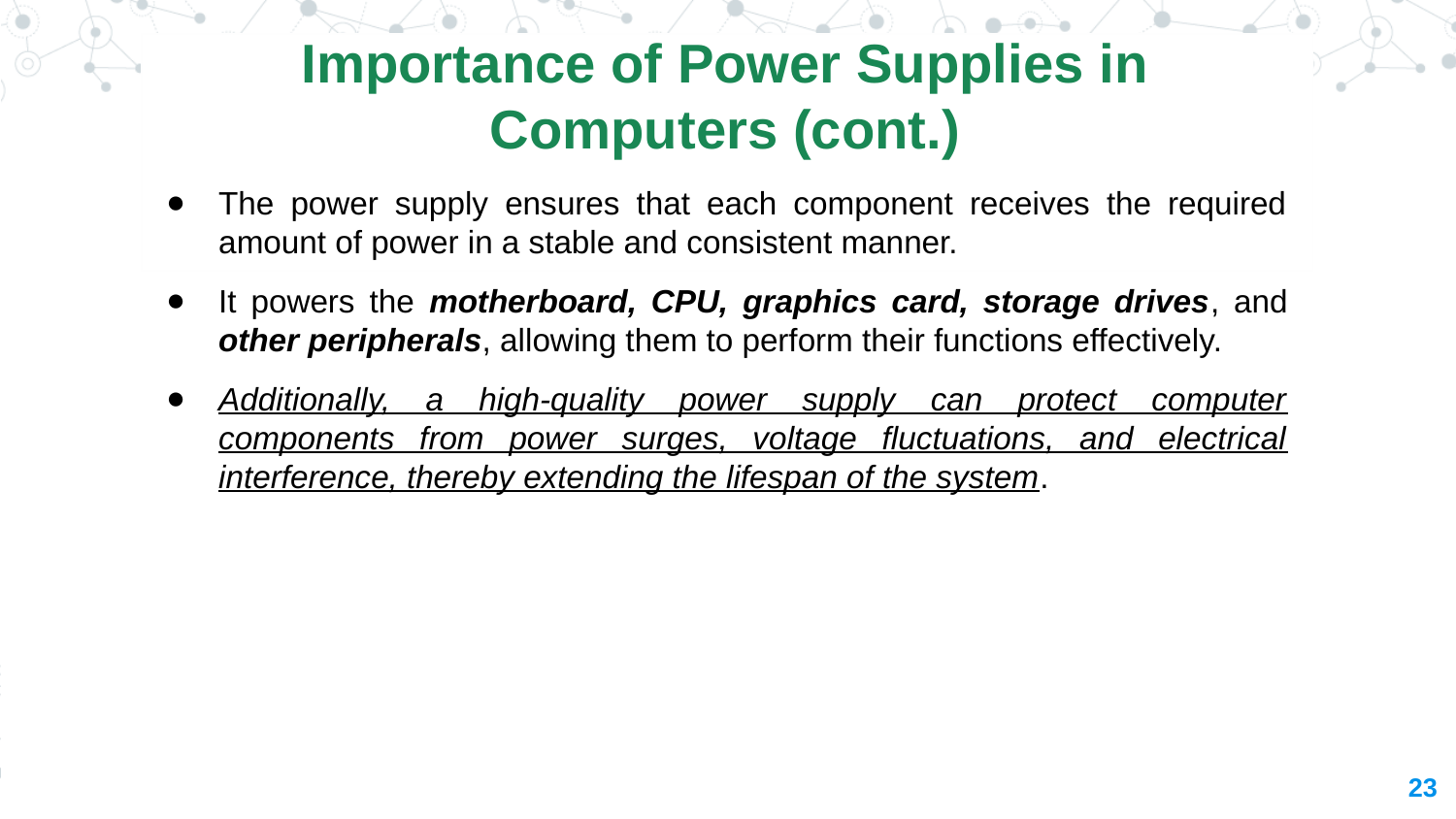

Importance of Power Supplies in Computers (cont.)

The power supply ensures that each component receives the required amount of power in a stable and consistent manner.
It powers the motherboard, CPU, graphics card, storage drives, and other peripherals, allowing them to perform their functions effectively.
Additionally, a high-quality power supply can protect computer components from power surges, voltage fluctuations, and electrical interference, thereby extending the lifespan of the system.
23